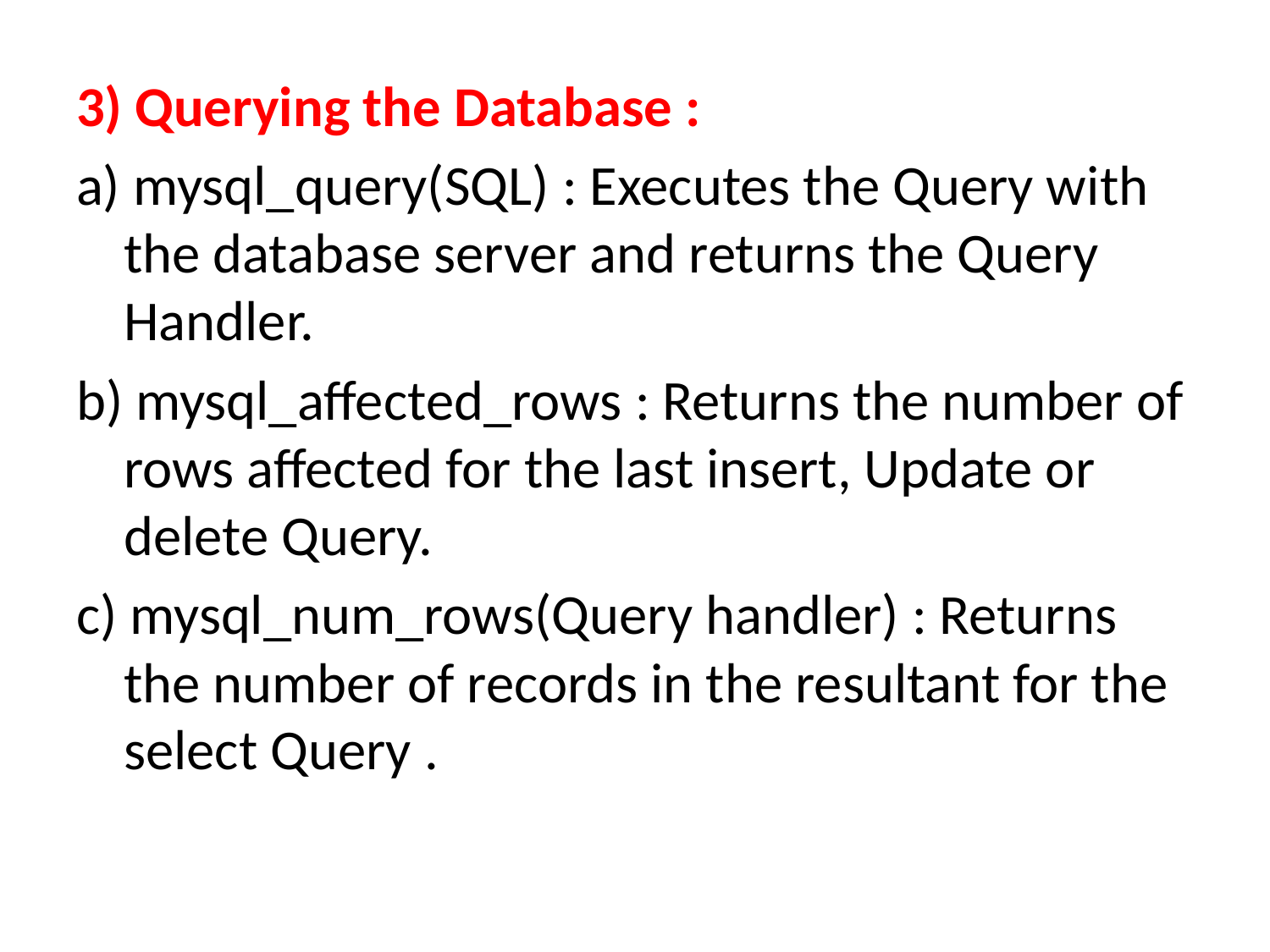

3) Querying the Database :
a) mysql_query(SQL) : Executes the Query with the database server and returns the Query Handler.
b) mysql_affected_rows : Returns the number of rows affected for the last insert, Update or delete Query.
c) mysql_num_rows(Query handler) : Returns the number of records in the resultant for the select Query .